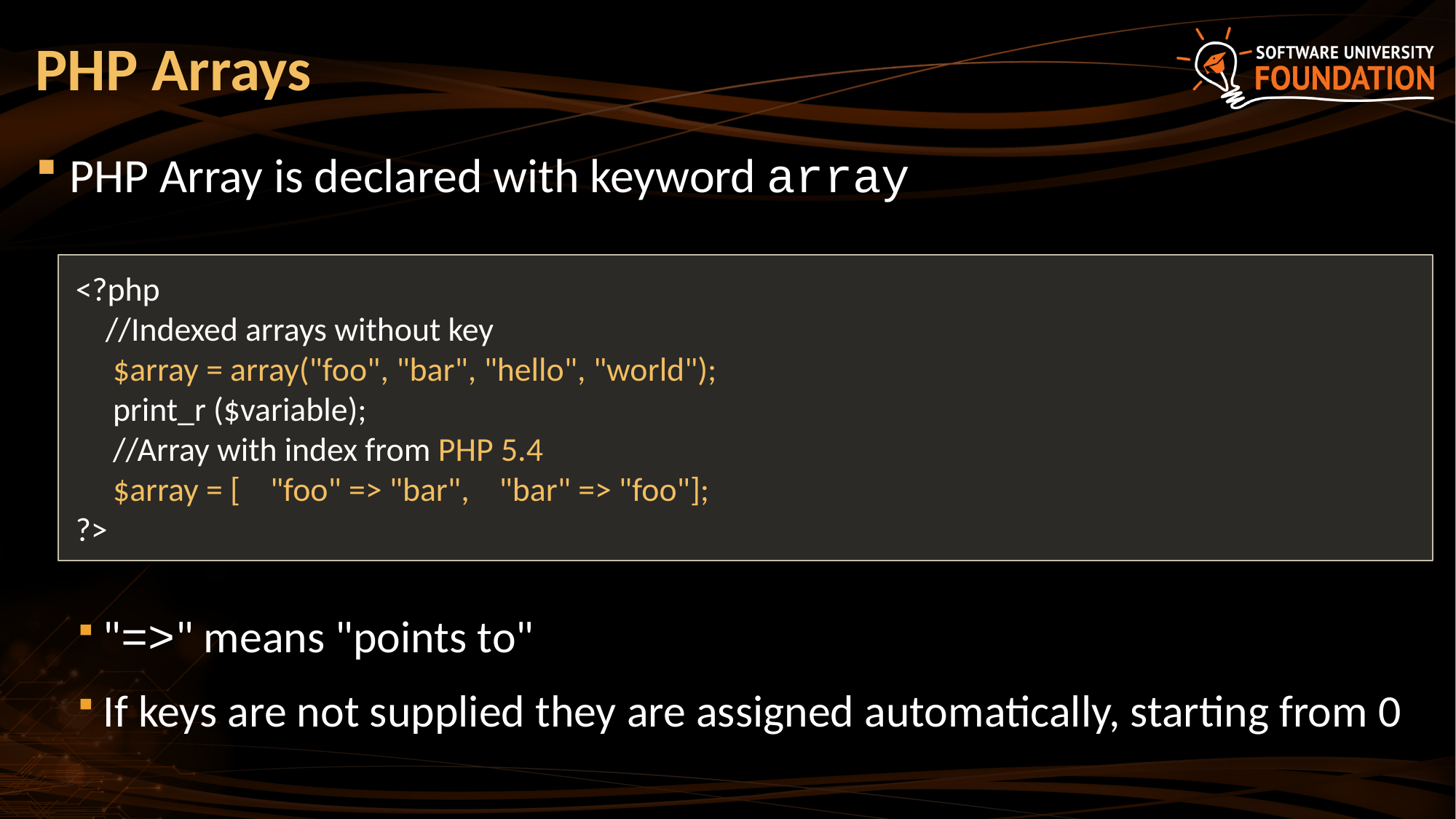

# PHP Arrays
PHP Array is declared with keyword array

"=>" means "points to"
If keys are not supplied they are assigned automatically, starting from 0
<?php
    //Indexed arrays without key
     $array = array("foo", "bar", "hello", "world");
     print_r ($variable);
     //Array with index from PHP 5.4
     $array = [    "foo" => "bar",    "bar" => "foo"];
?>